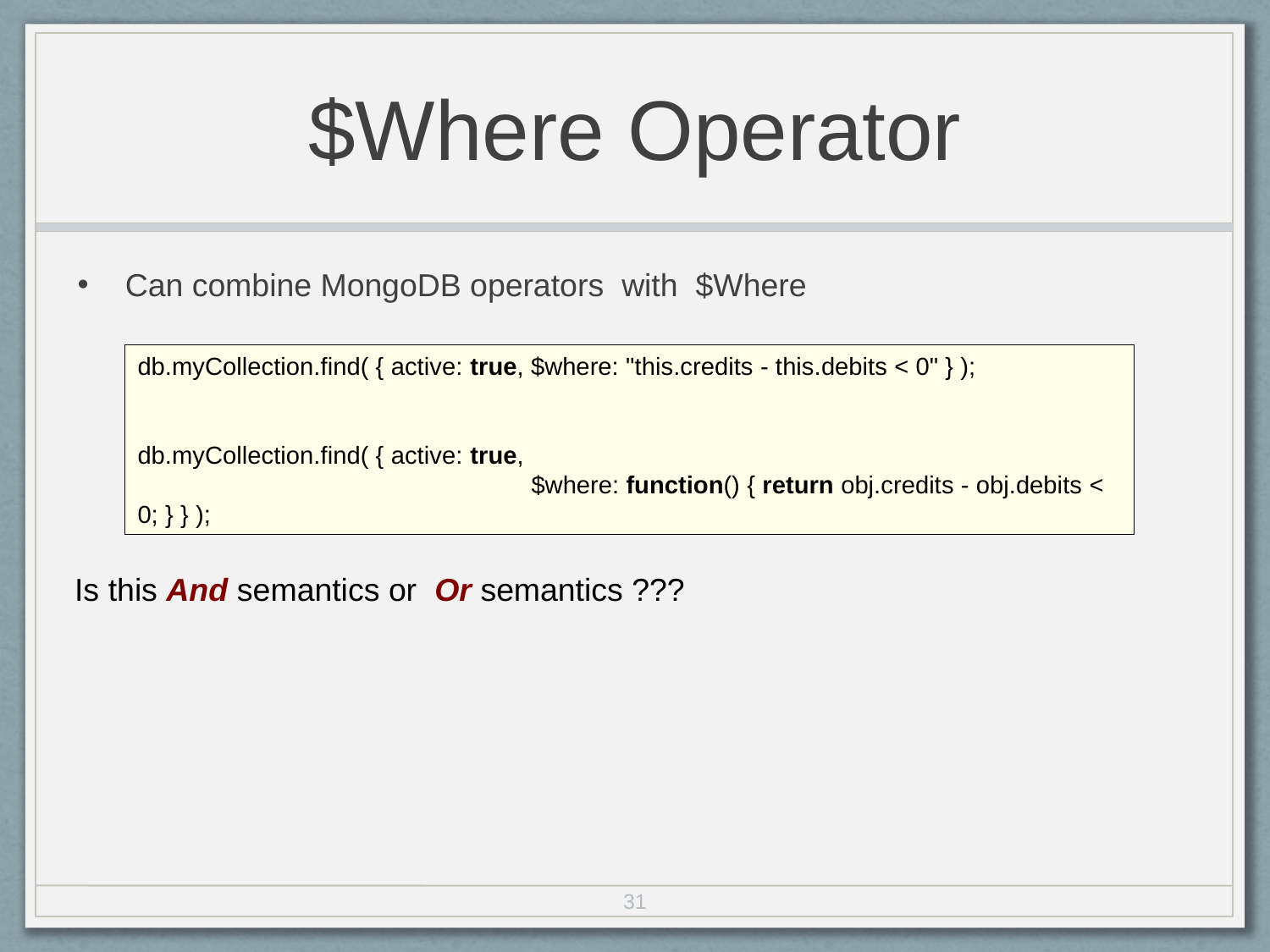

# $Where Operator
Can combine MongoDB operators  with  $Where
db.myCollection.find( { active: true, $where: "this.credits - this.debits < 0" } );

db.myCollection.find( { active: true,
		                    $where: function() { return obj.credits - obj.debits < 0; } } );
Is this And semantics or  Or semantics ???
31